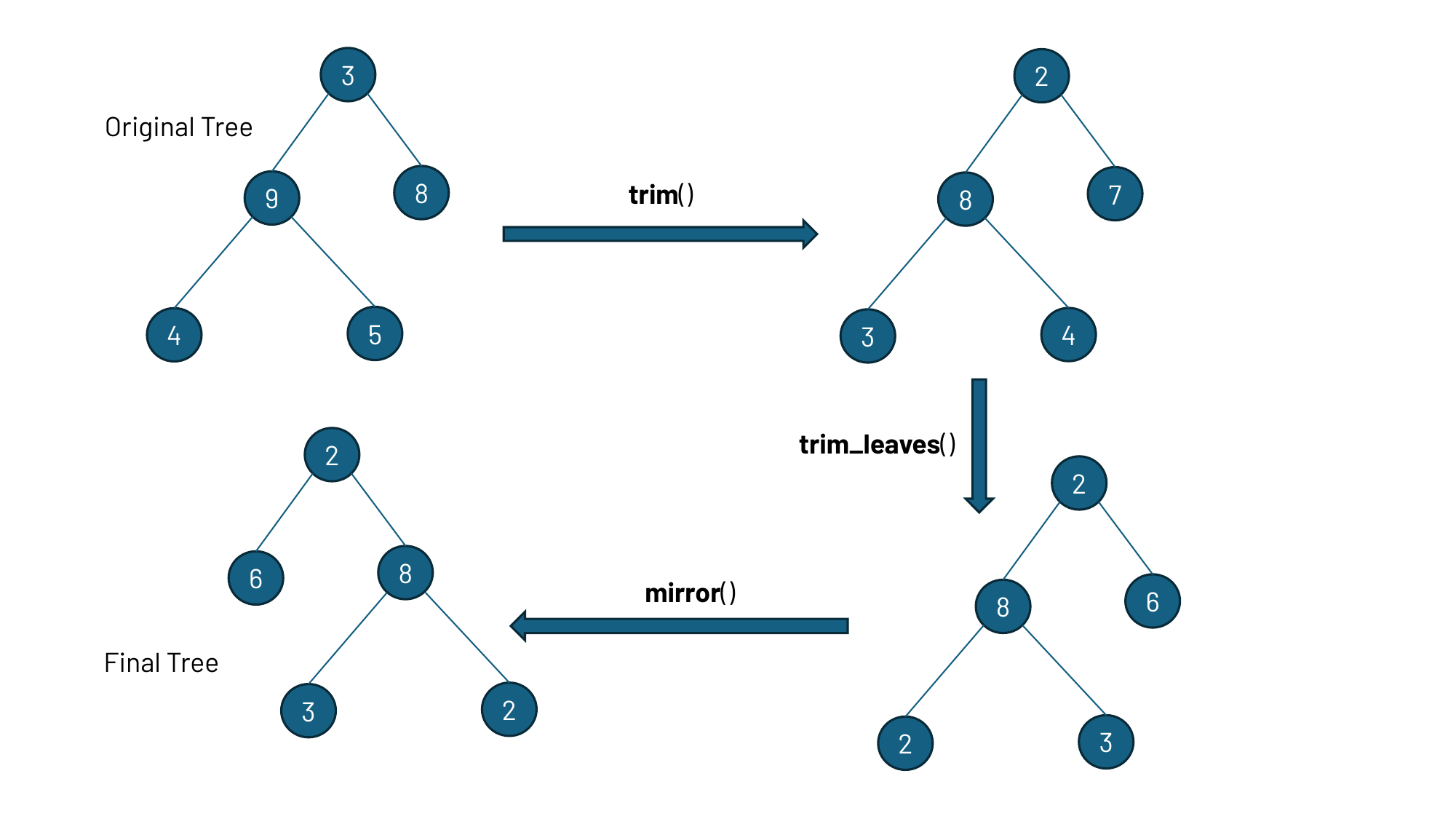

3
2
Original Tree
8
7
9
trim()
8

5
4
4
3

trim_leaves()
2
2
8
6
mirror()
6
8

Final Tree
2
3
3
2